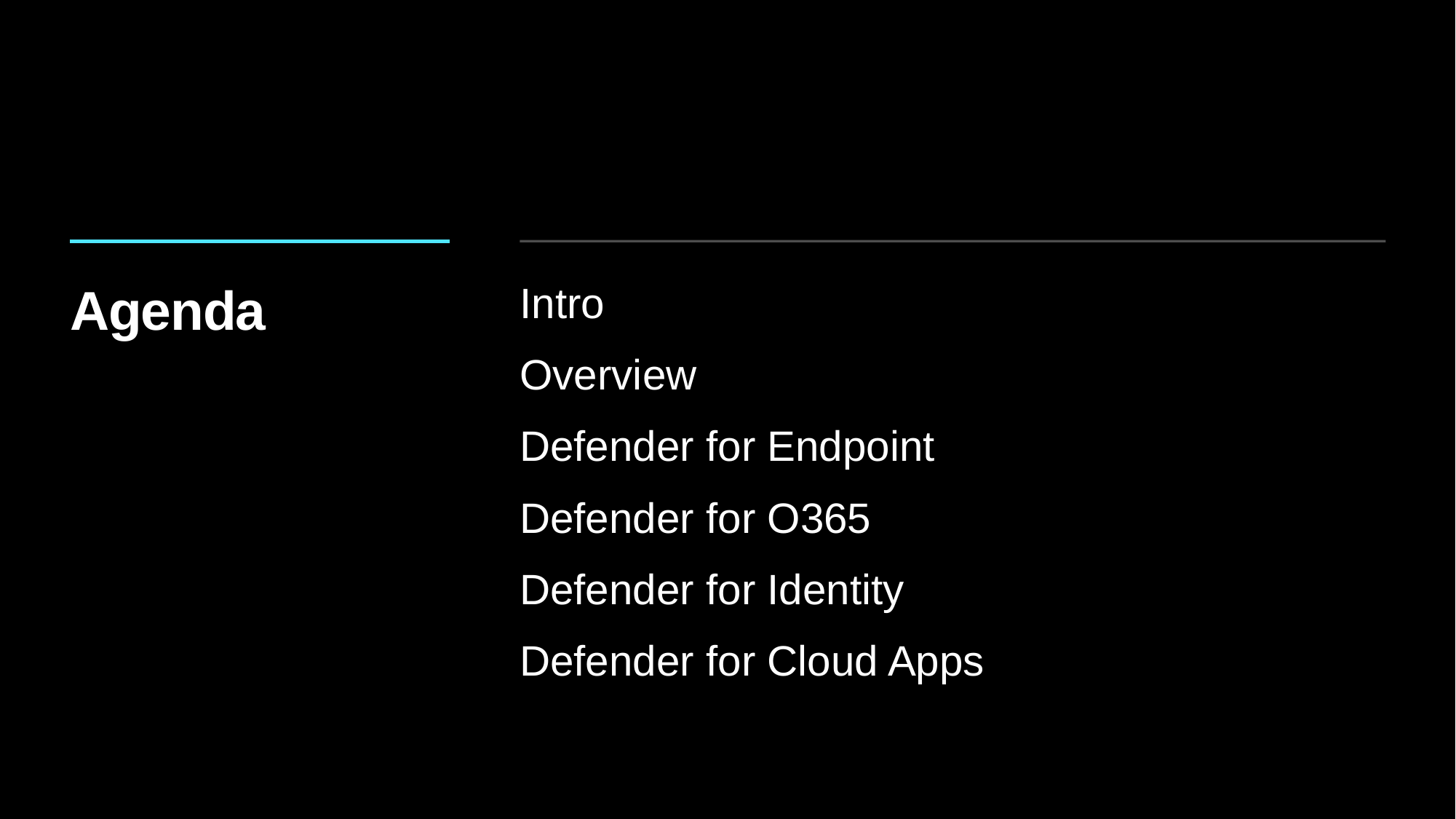

# Agenda
Intro
Overview
Defender for Endpoint
Defender for O365
Defender for Identity
Defender for Cloud Apps